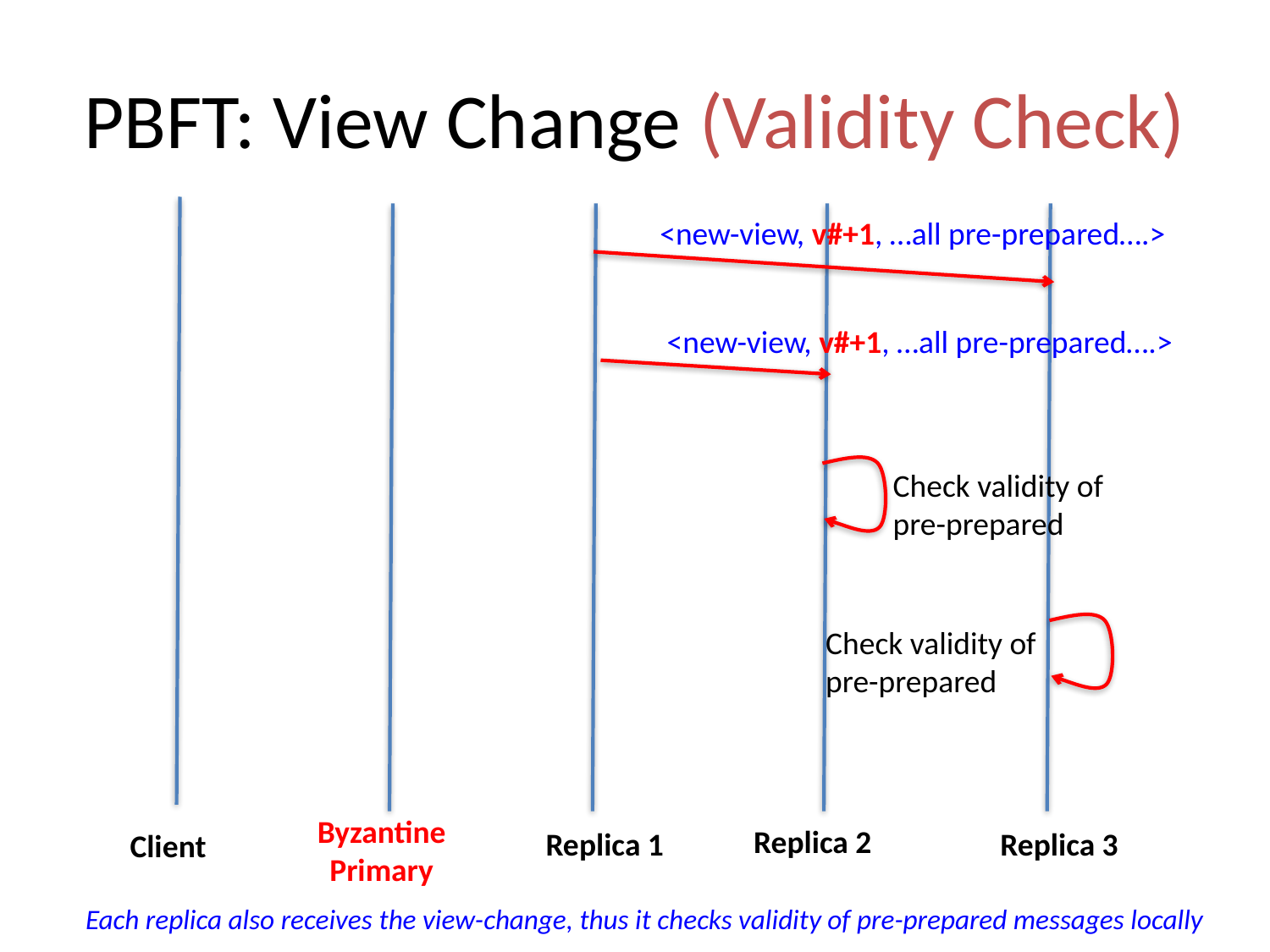

# PBFT: View Change (Validity Check)
<new-view, v#+1, …all pre-prepared….>

<new-view, v#+1, …all pre-prepared….>

Check validity of
pre-prepared

Check validity of
pre-prepared
Byzantine
Primary
Replica 2
Replica 3
Replica 1
Client
Each replica also receives the view-change, thus it checks validity of pre-prepared messages locally